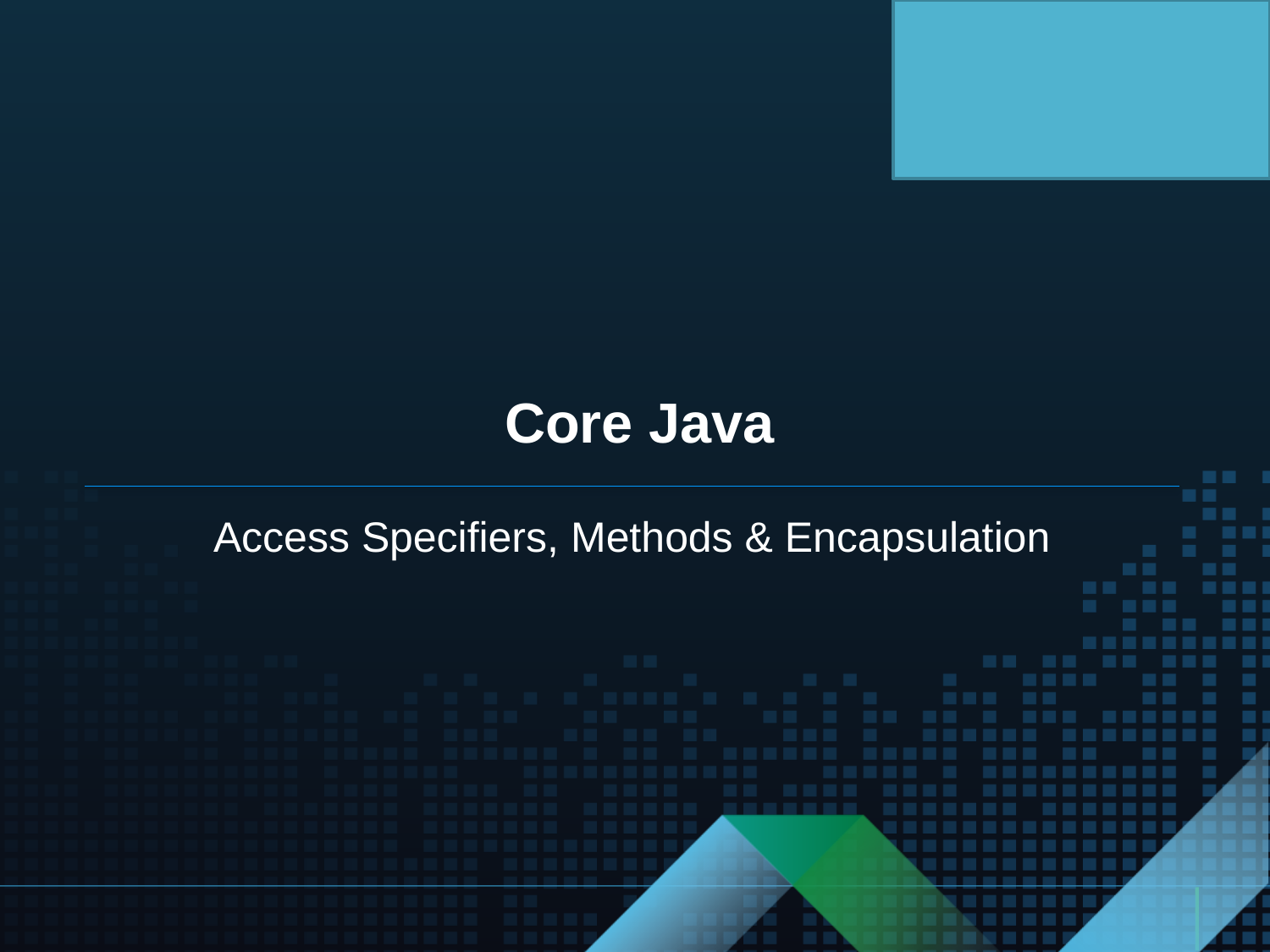

Core Java

Access Specifiers, Methods & Encapsulation